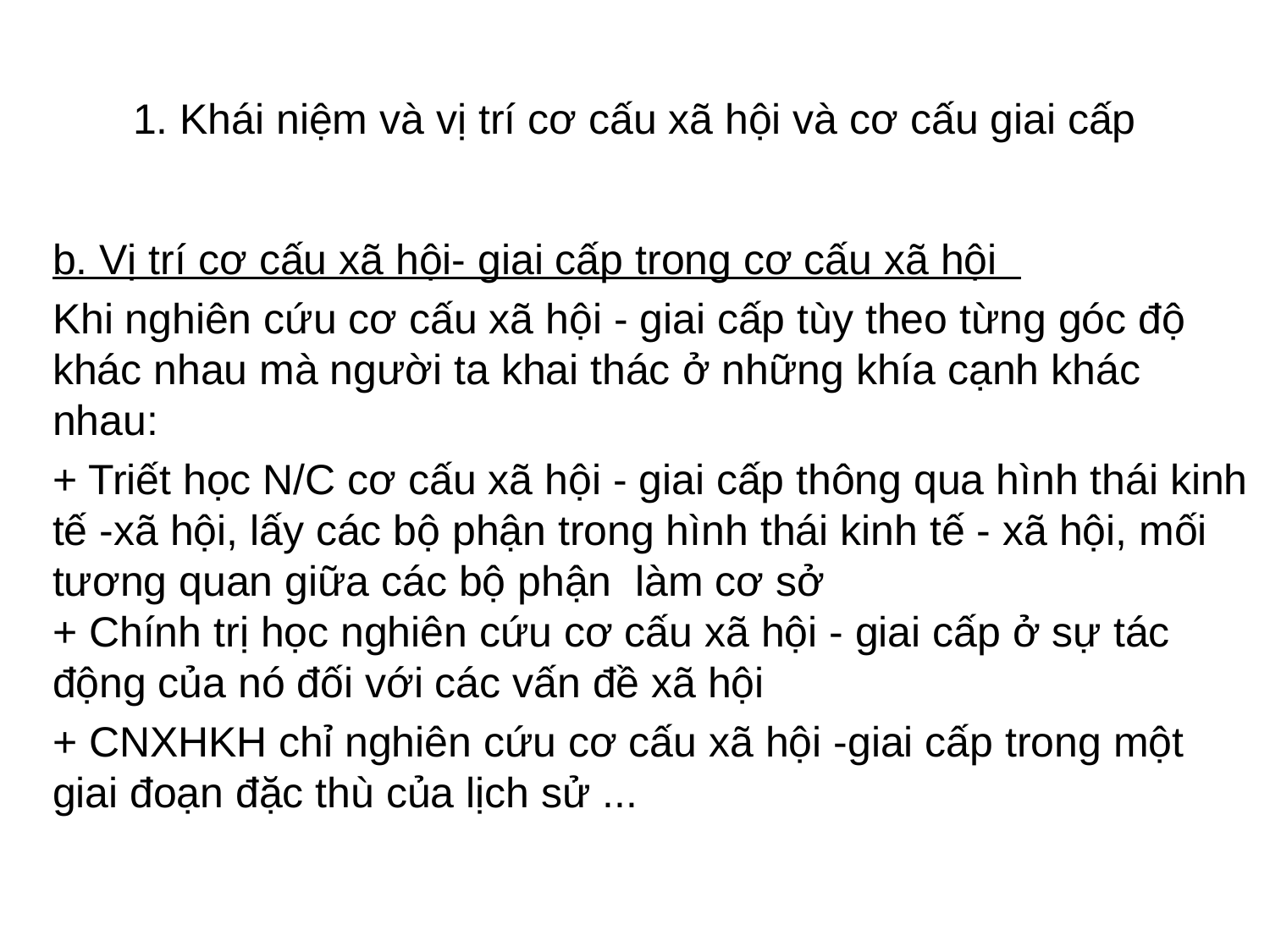

# 1. Khái niệm và vị trí cơ cấu xã hội và cơ cấu giai cấp
b. Vị trí cơ cấu xã hội- giai cấp trong cơ cấu xã hội
Khi nghiên cứu cơ cấu xã hội - giai cấp tùy theo từng góc độ khác nhau mà người ta khai thác ở những khía cạnh khác nhau:
+ Triết học N/C cơ cấu xã hội - giai cấp thông qua hình thái kinh tế -xã hội, lấy các bộ phận trong hình thái kinh tế - xã hội, mối tương quan giữa các bộ phận  làm cơ sở
+ Chính trị học nghiên cứu cơ cấu xã hội - giai cấp ở sự tác động của nó đối với các vấn đề xã hội
+ CNXHKH chỉ nghiên cứu cơ cấu xã hội -giai cấp trong một giai đoạn đặc thù của lịch sử ...